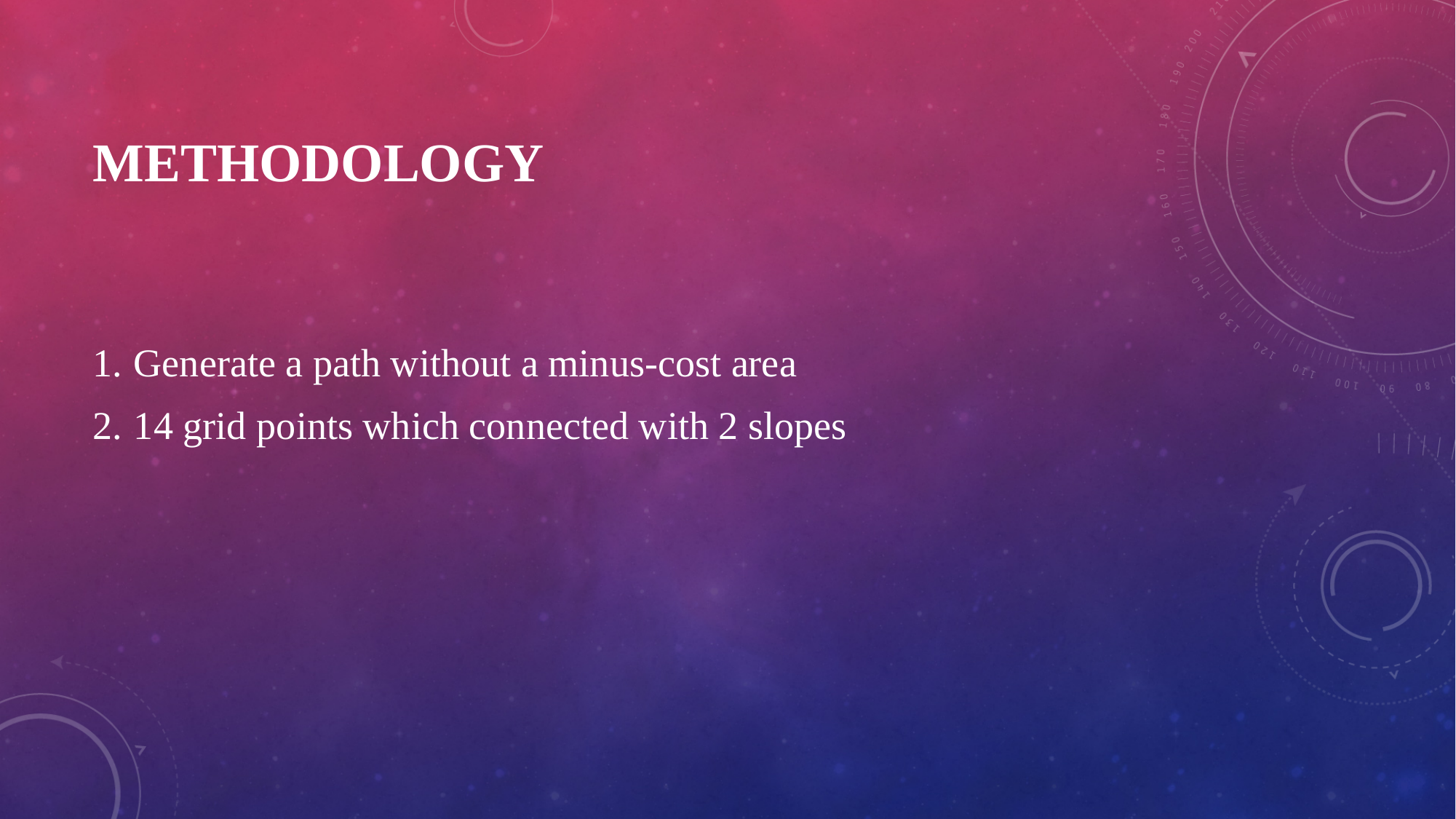

# Methodology
Generate a path without a minus-cost area
14 grid points which connected with 2 slopes